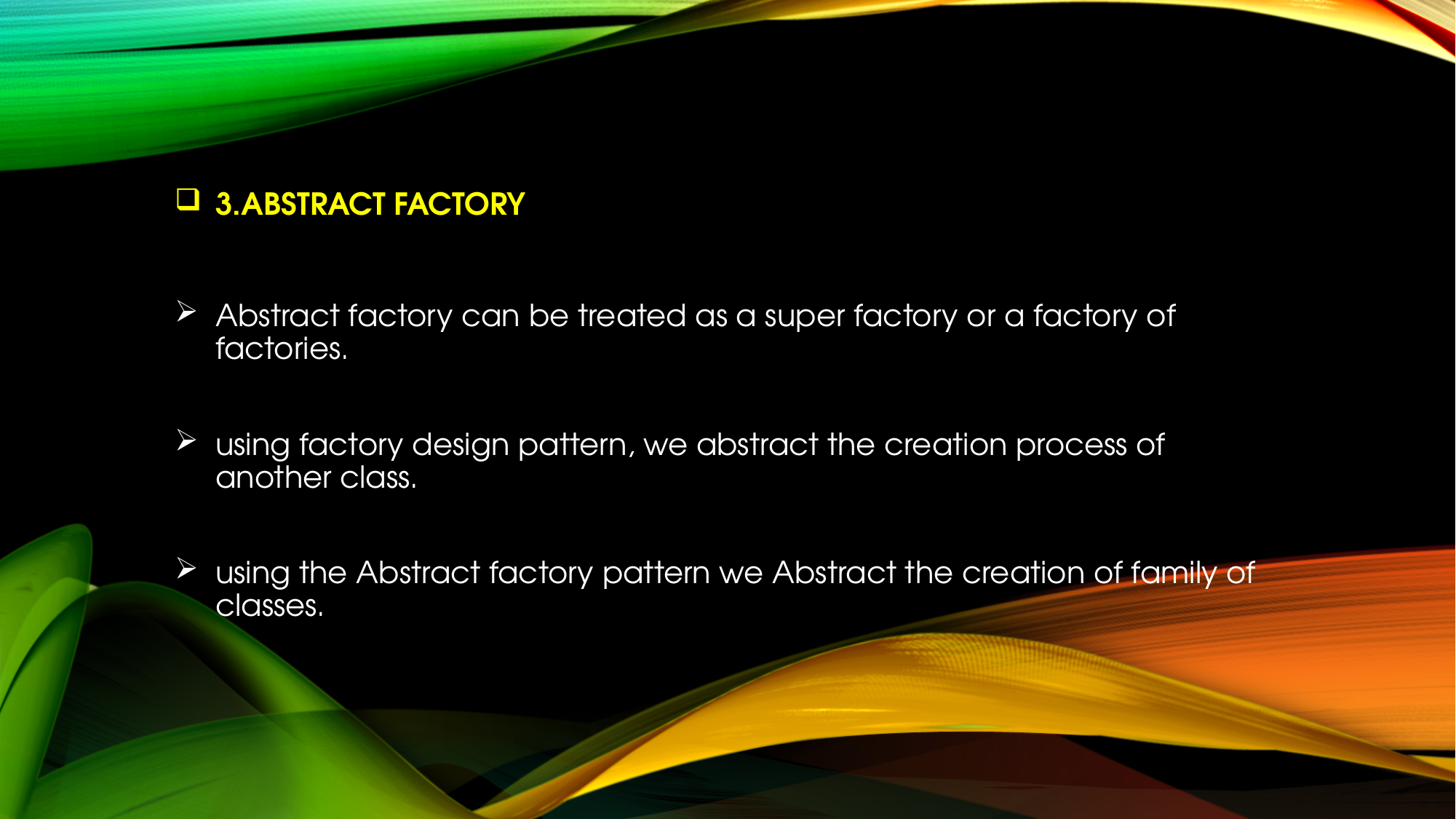

# 3.Abstract factory
Abstract factory can be treated as a super factory or a factory of factories.

using factory design pattern, we abstract the creation process of another class.

using the Abstract factory pattern we Abstract the creation of family of classes.